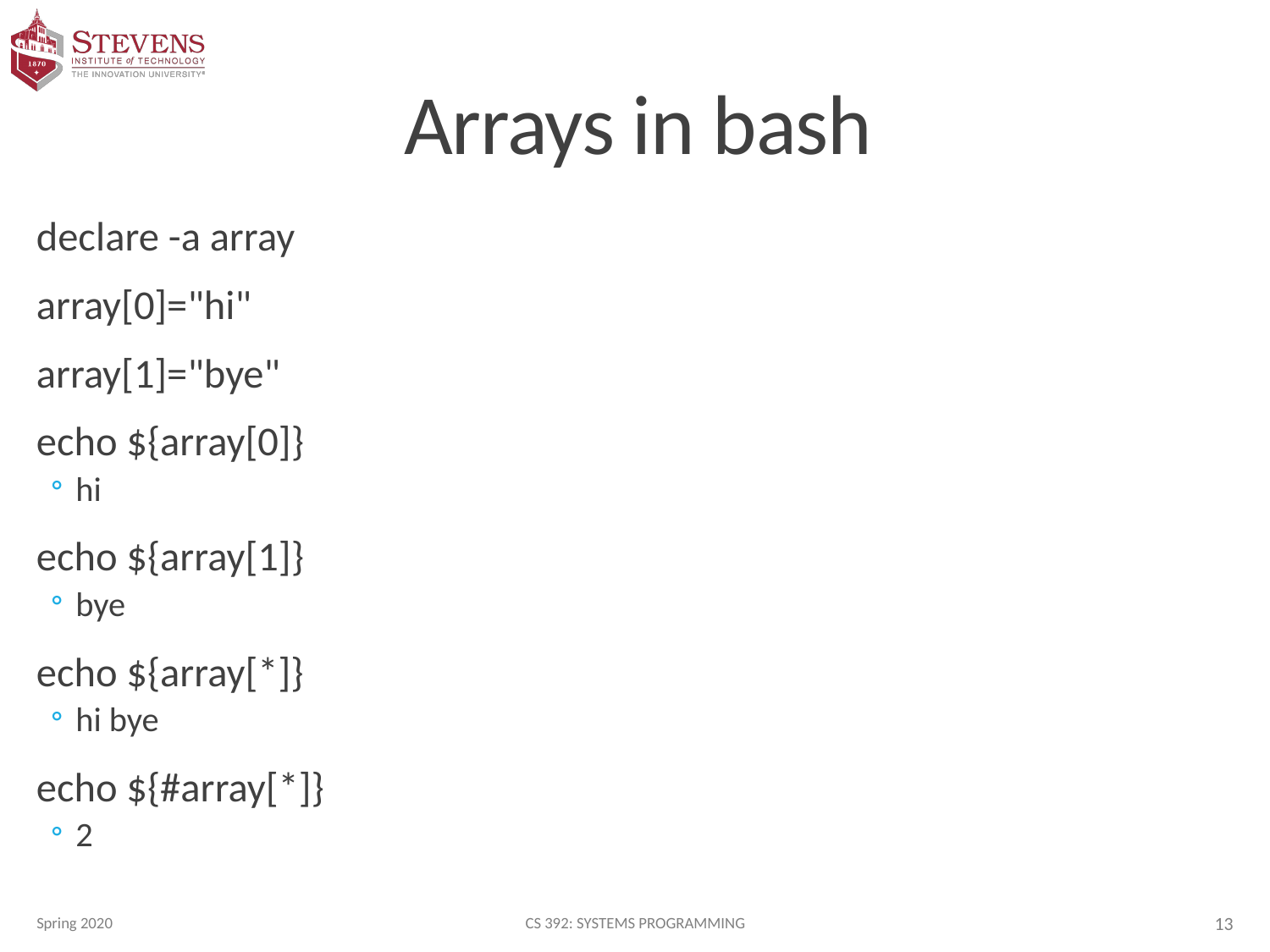

# Arrays in bash
declare -a array
array[0]="hi"
array[1]="bye"
echo ${array[0]}
hi
echo ${array[1]}
bye
echo ${array[*]}
hi bye
echo ${#array[*]}
2

Spring 2020
CS 392: Systems Programming
13